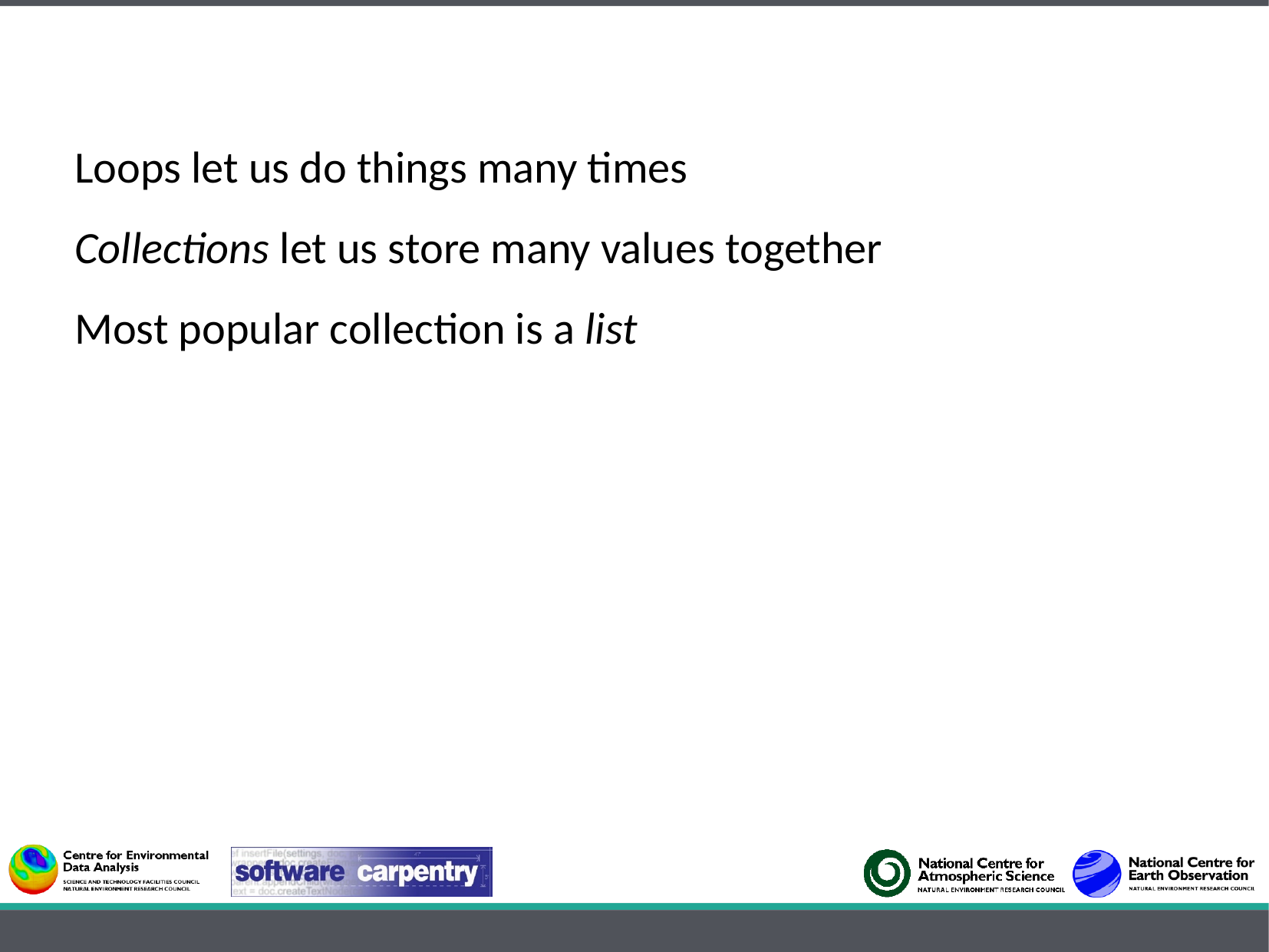

Loops let us do things many times
Collections let us store many values together
Most popular collection is a list